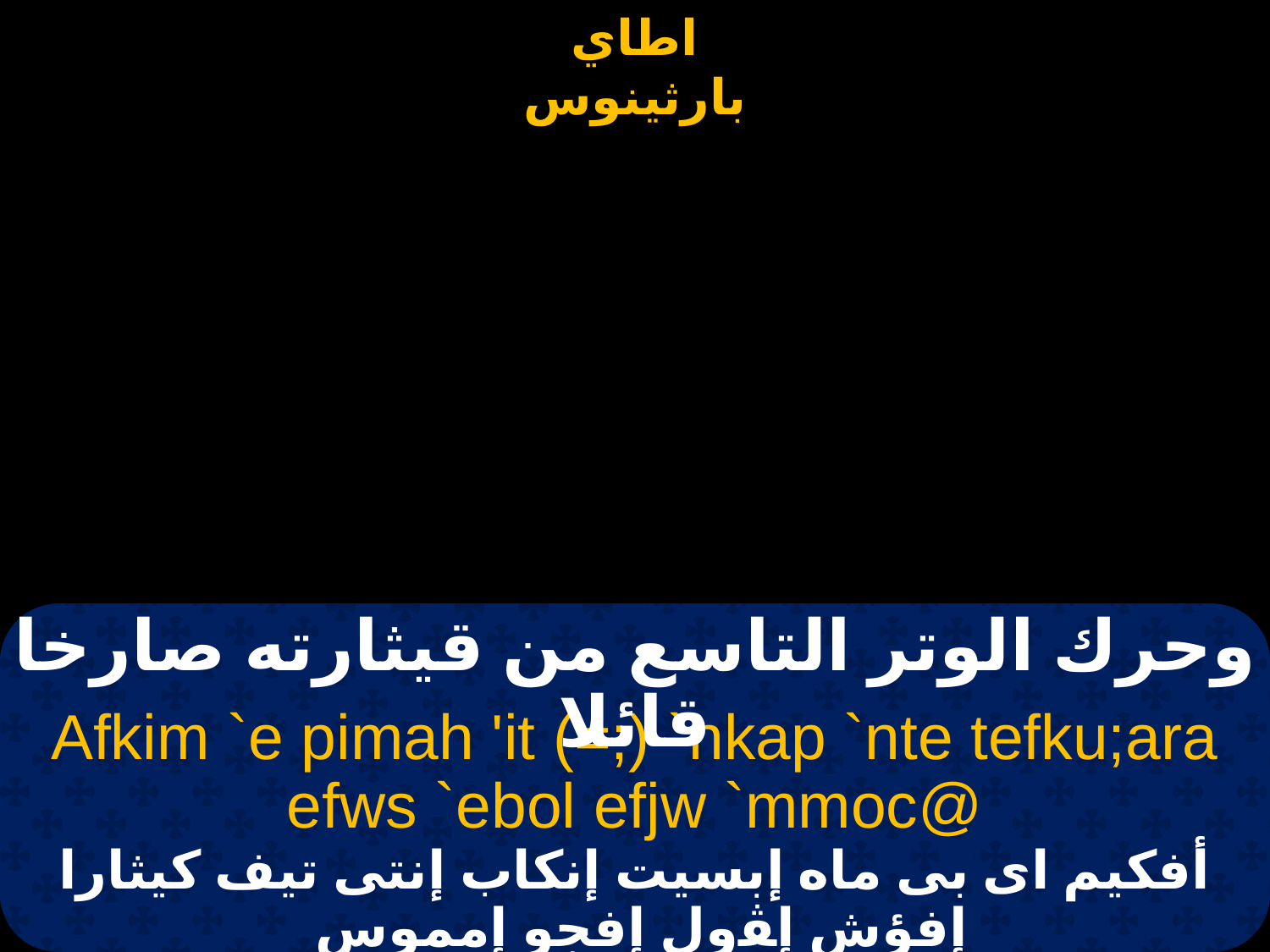

#
|  |  |  |
| --- | --- | --- |
وحرك الوتر التاسع من قيثارته صارخا قائلا
Afkim `e pimah 'it (=;) `nkap `nte tefku;ara efws `ebol efjw `mmoc@
أفكيم اى بى ماه إبسيت إنكاب إنتى تيف كيثارا إفؤش إﭭول إفجو إمموس